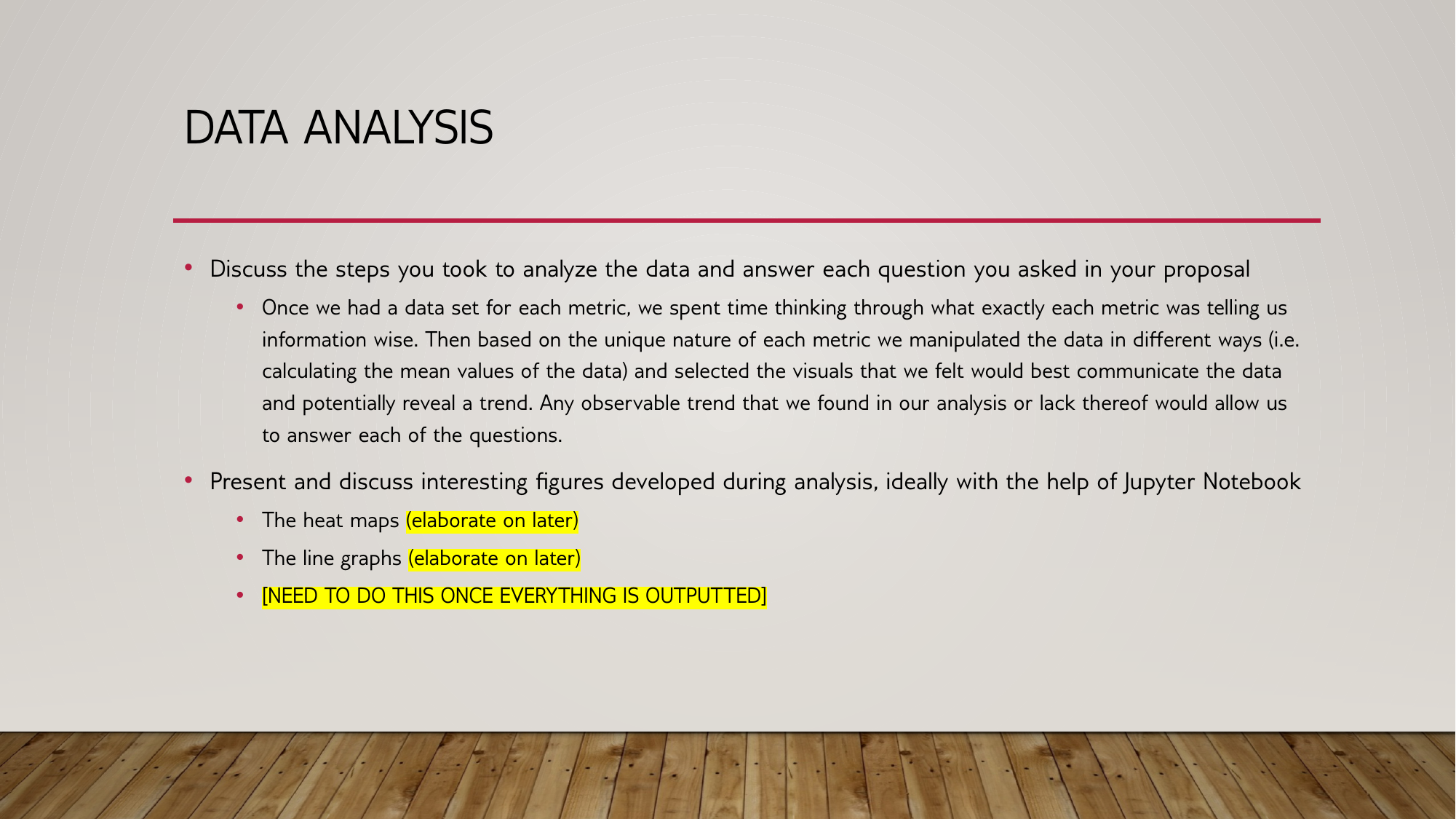

# Data analysis
Discuss the steps you took to analyze the data and answer each question you asked in your proposal
Once we had a data set for each metric, we spent time thinking through what exactly each metric was telling us information wise. Then based on the unique nature of each metric we manipulated the data in different ways (i.e. calculating the mean values of the data) and selected the visuals that we felt would best communicate the data and potentially reveal a trend. Any observable trend that we found in our analysis or lack thereof would allow us to answer each of the questions.
Present and discuss interesting figures developed during analysis, ideally with the help of Jupyter Notebook
The heat maps (elaborate on later)
The line graphs (elaborate on later)
[NEED TO DO THIS ONCE EVERYTHING IS OUTPUTTED]